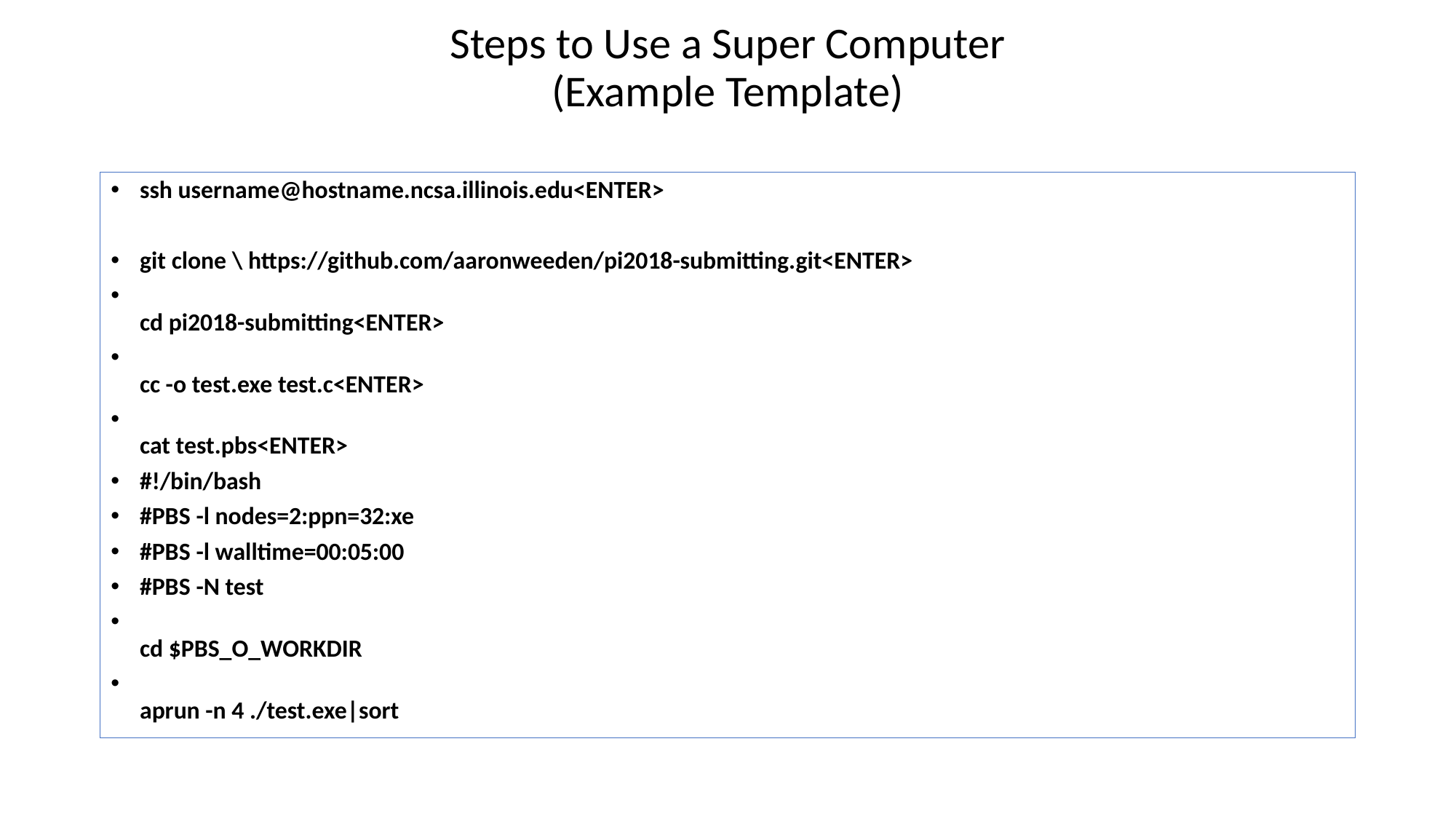

# Steps to Use a Super Computer (Example Template)
ssh username@hostname.ncsa.illinois.edu<ENTER>

git clone \ https://github.com/aaronweeden/pi2018-submitting.git<ENTER>
cd pi2018-submitting<ENTER>
cc -o test.exe test.c<ENTER>
cat test.pbs<ENTER>
#!/bin/bash
#PBS -l nodes=2:ppn=32:xe
#PBS -l walltime=00:05:00
#PBS -N test
cd $PBS_O_WORKDIR
aprun -n 4 ./test.exe|sort